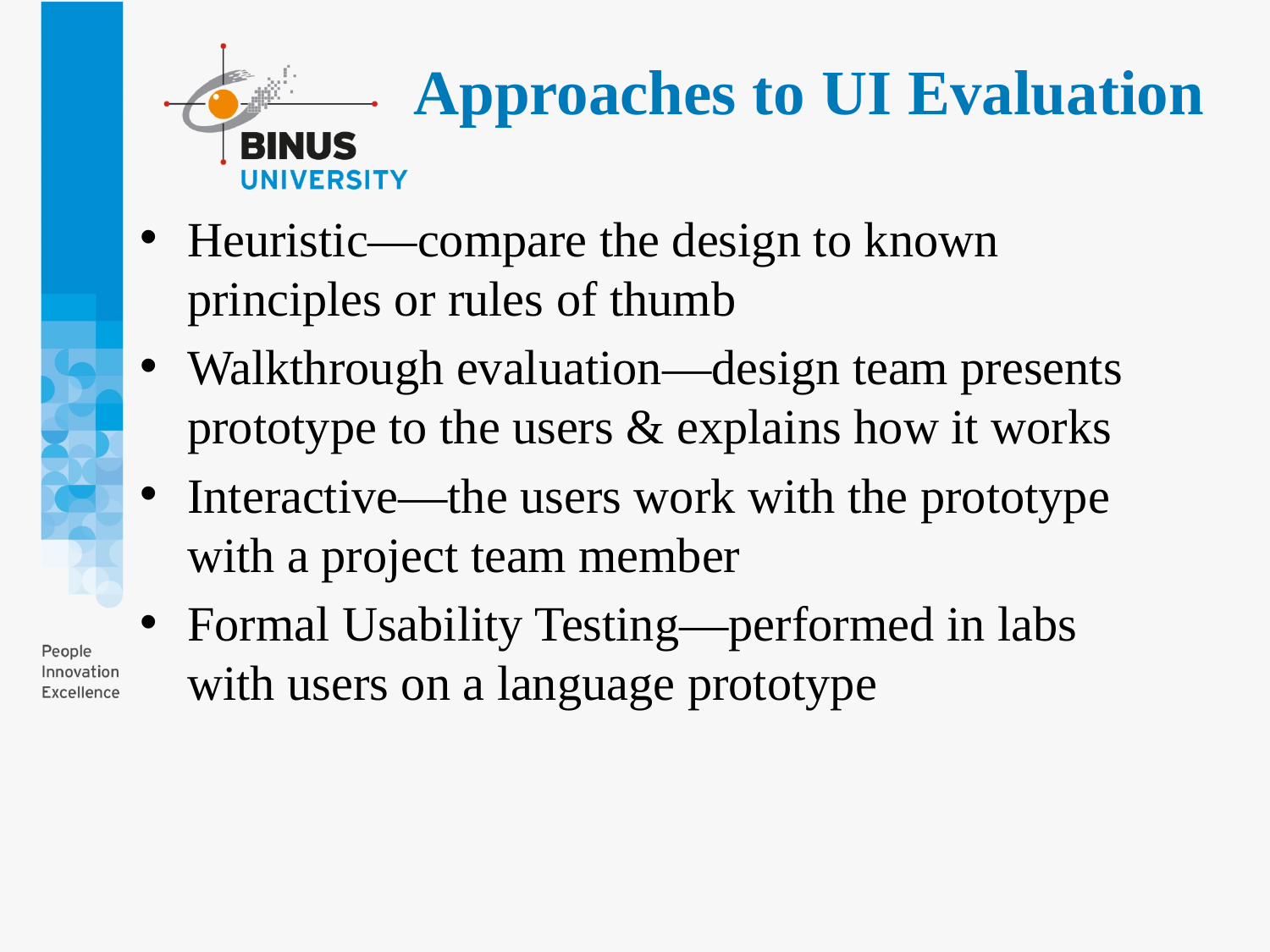

# Approaches to UI Evaluation
Heuristic—compare the design to known principles or rules of thumb
Walkthrough evaluation—design team presents prototype to the users & explains how it works
Interactive—the users work with the prototype with a project team member
Formal Usability Testing—performed in labs with users on a language prototype